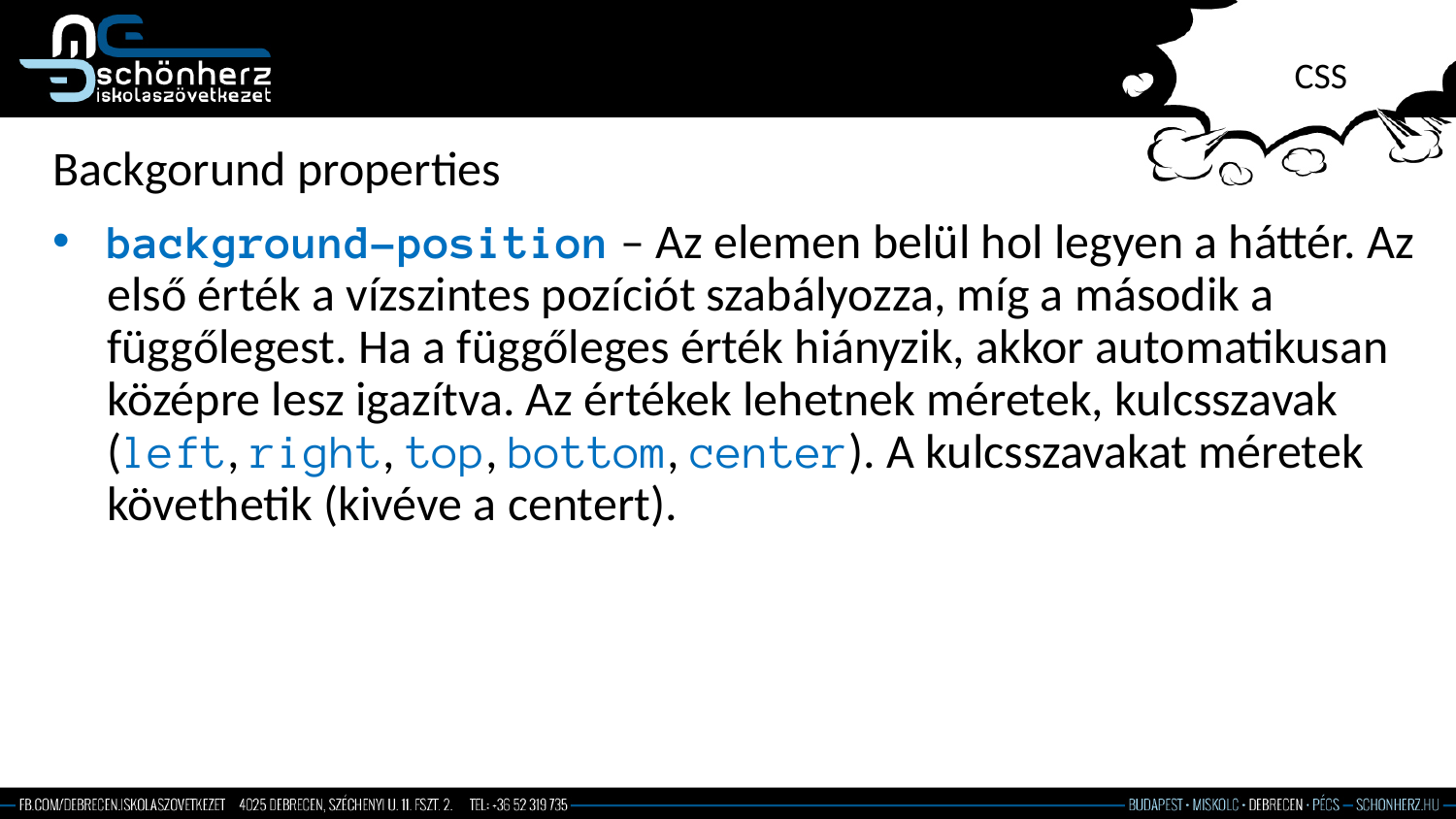

# CSS
Backgorund properties
background-position – Az elemen belül hol legyen a háttér. Az első érték a vízszintes pozíciót szabályozza, míg a második a függőlegest. Ha a függőleges érték hiányzik, akkor automatikusan középre lesz igazítva. Az értékek lehetnek méretek, kulcsszavak (left, right, top, bottom, center). A kulcsszavakat méretek követhetik (kivéve a centert).